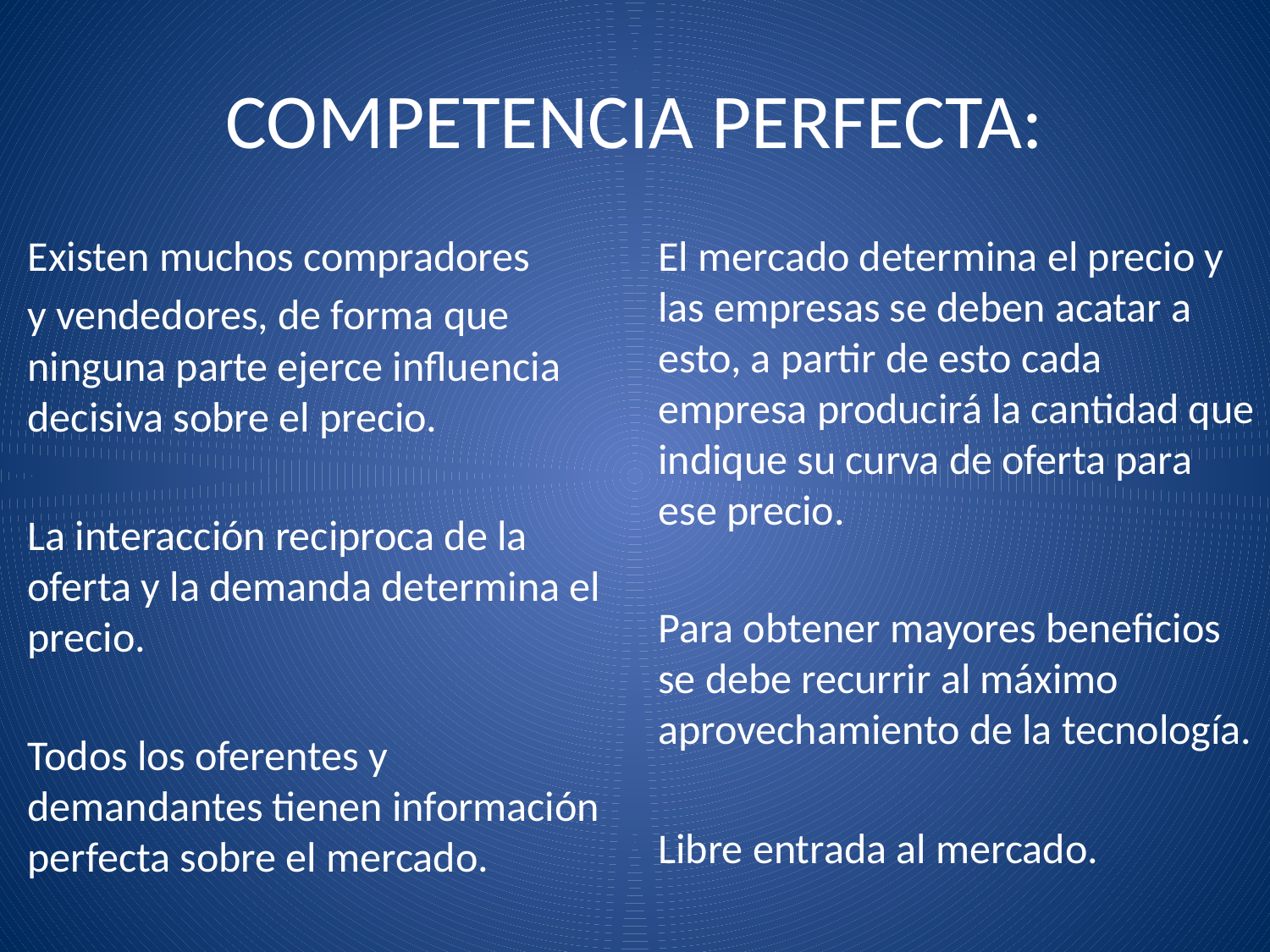

# COMPETENCIA PERFECTA:
Existen muchos compradores
y vendedores, de forma que ninguna parte ejerce influencia decisiva sobre el precio.

La interacción reciproca de la oferta y la demanda determina el precio.

Todos los oferentes y demandantes tienen información perfecta sobre el mercado.
El mercado determina el precio y las empresas se deben acatar a esto, a partir de esto cada empresa producirá la cantidad que indique su curva de oferta para ese precio.

Para obtener mayores beneficios se debe recurrir al máximo aprovechamiento de la tecnología.

Libre entrada al mercado.